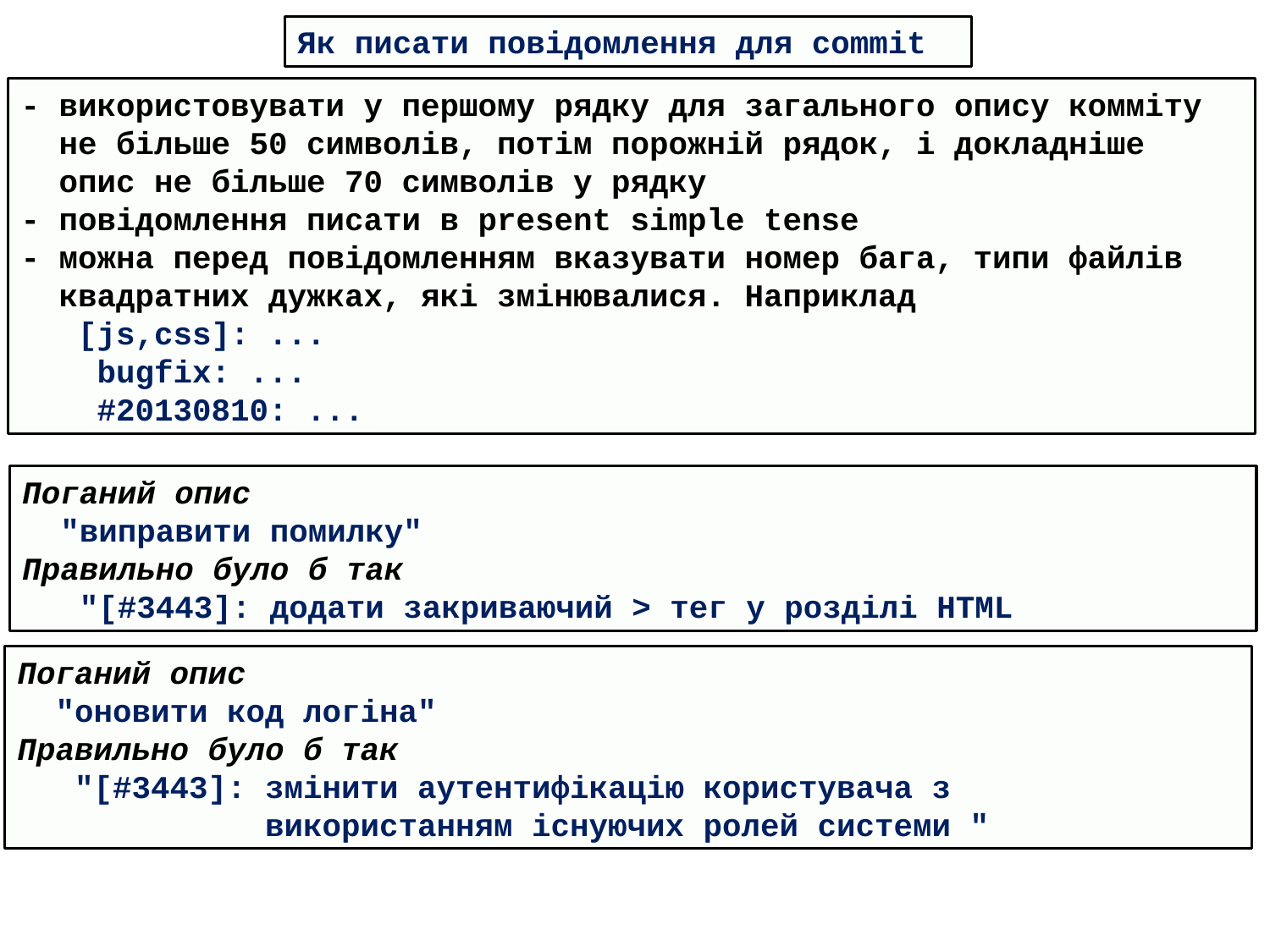

Як писати повідомлення для commit
- використовувати у першому рядку для загального опису комміту
  не більше 50 символів, потім порожній рядок, і докладніше
  опис не більше 70 символів у рядку
- повідомлення писати в present simple tense
- можна перед повідомленням вказувати номер бага, типи файлів
  квадратних дужках, які змінювалися. Наприклад
   [js,css]: ...
    bugfix: ...
    #20130810: ...
Поганий опис
  "виправити помилку"
Правильно було б так
   "[#3443]: додати закриваючий > тег у розділі HTML
Поганий опис
  "оновити код логіна"
Правильно було б так
   "[#3443]: змінити аутентифікацію користувача з
             використанням існуючих ролей системи "